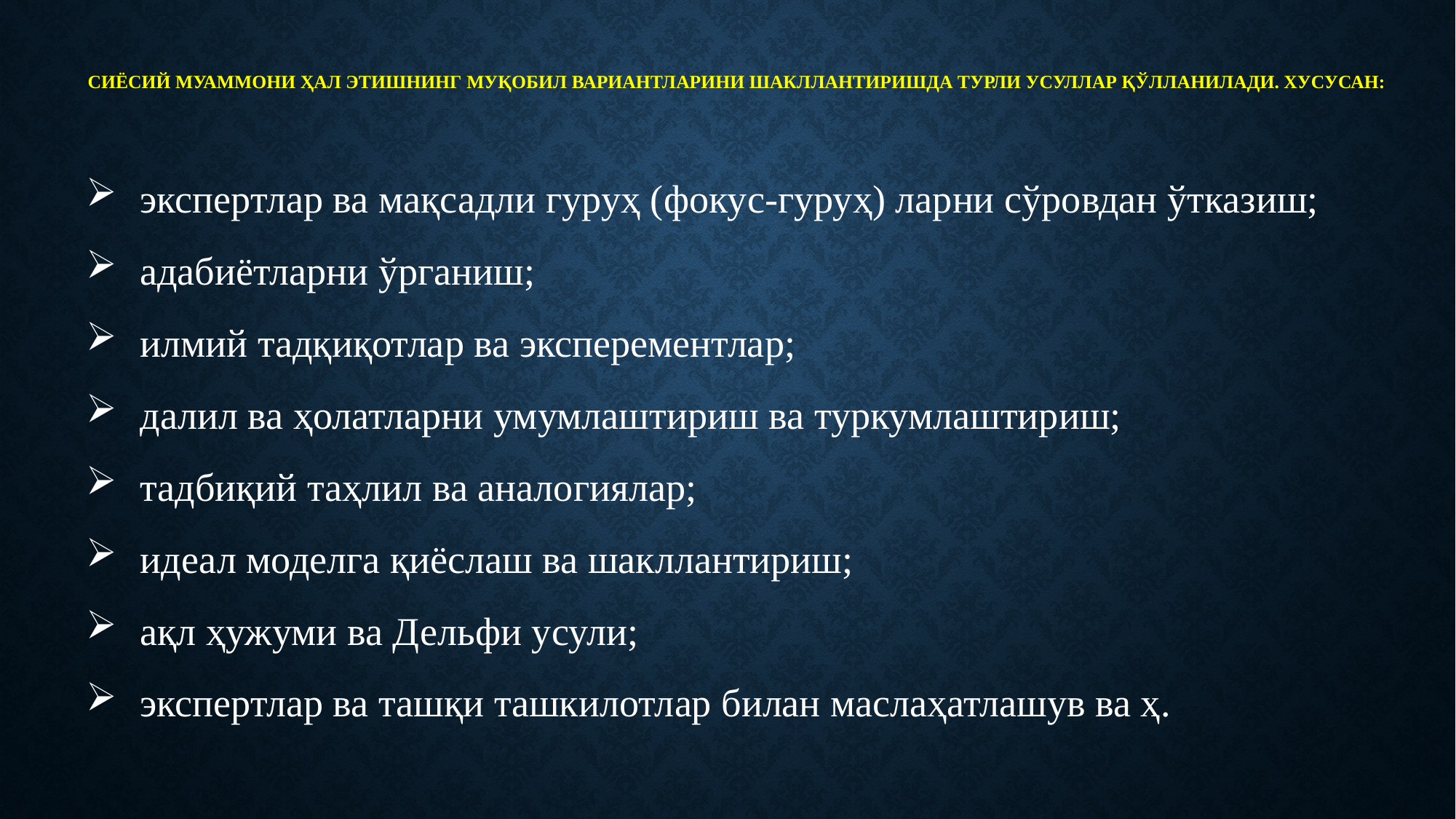

# сиёсий Муаммони ҳал этишнинг муқобил вариантларини шакллантиришда турли усуллар қўлланилади. Хусусан:
экспертлар ва мақсадли гуруҳ (фокус-гуруҳ) ларни сўровдан ўтказиш;
адабиётларни ўрганиш;
илмий тадқиқотлар ва эксперементлар;
далил ва ҳолатларни умумлаштириш ва туркумлаштириш;
тадбиқий таҳлил ва аналогиялар;
идеал моделга қиёслаш ва шакллантириш;
ақл ҳужуми ва Дельфи усули;
экспертлар ва ташқи ташкилотлар билан маслаҳатлашув ва ҳ.